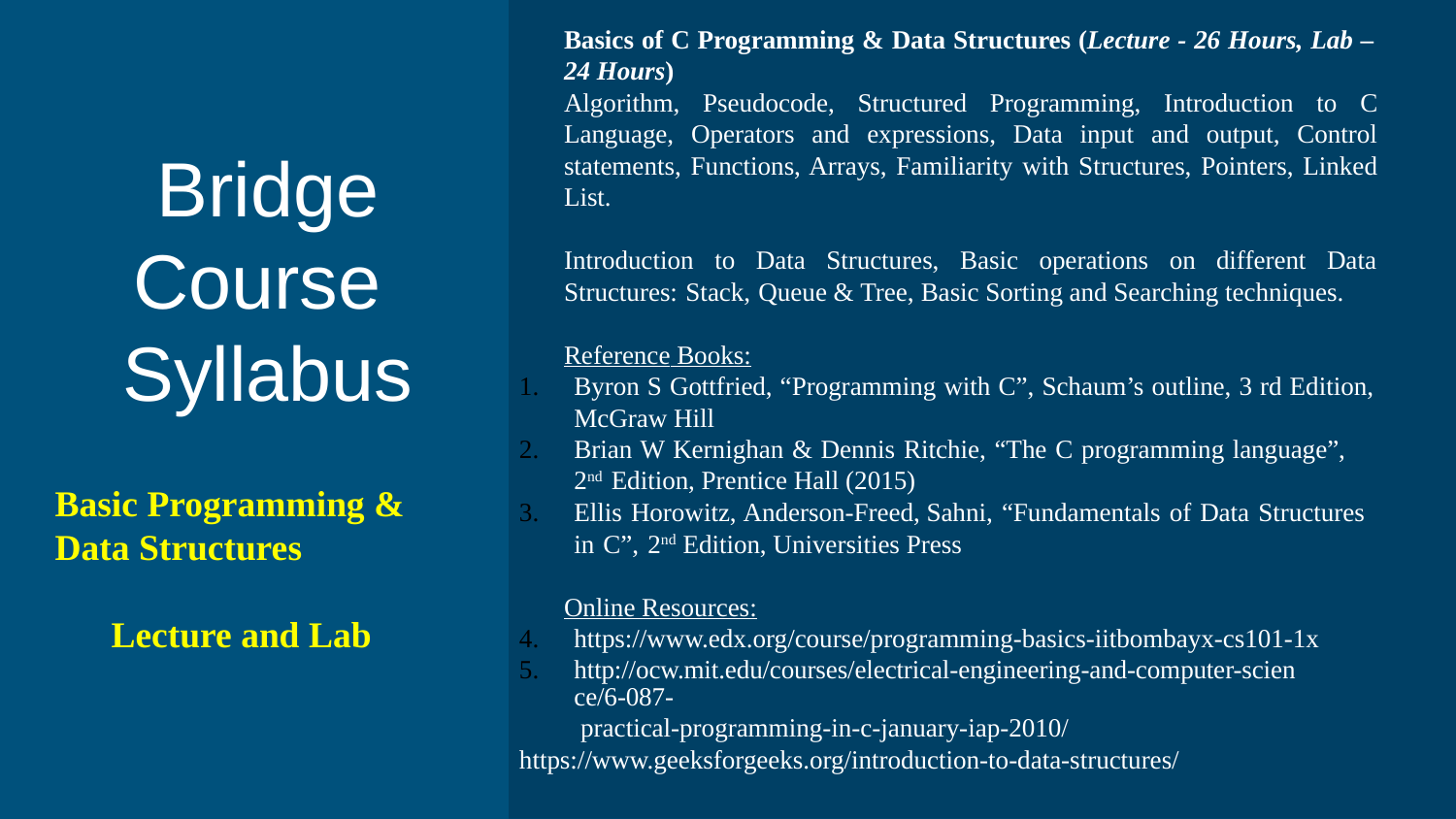

Basics of C Programming & Data Structures (Lecture - 26 Hours, Lab – 24 Hours)
Algorithm, Pseudocode, Structured Programming, Introduction to C Language, Operators and expressions, Data input and output, Control statements, Functions, Arrays, Familiarity with Structures, Pointers, Linked List.

Introduction to Data Structures, Basic operations on different Data Structures: Stack, Queue & Tree, Basic Sorting and Searching techniques.

Reference Books:
Byron S Gottfried, “Programming with C”, Schaum’s outline, 3 rd Edition, McGraw Hill
Brian W Kernighan & Dennis Ritchie, “The C programming language”, 2nd Edition, Prentice Hall (2015)
Ellis Horowitz, Anderson-Freed, Sahni, “Fundamentals of Data Structures in C”, 2nd Edition, Universities Press

Online Resources:
https://www.edx.org/course/programming-basics-iitbombayx-cs101-1x
http://ocw.mit.edu/courses/electrical-engineering-and-computer-science/6-087- practical-programming-in-c-january-iap-2010/
https://www.geeksforgeeks.org/introduction-to-data-structures/
# Bridge Course Syllabus
Basic Programming &
Data Structures

Lecture and Lab